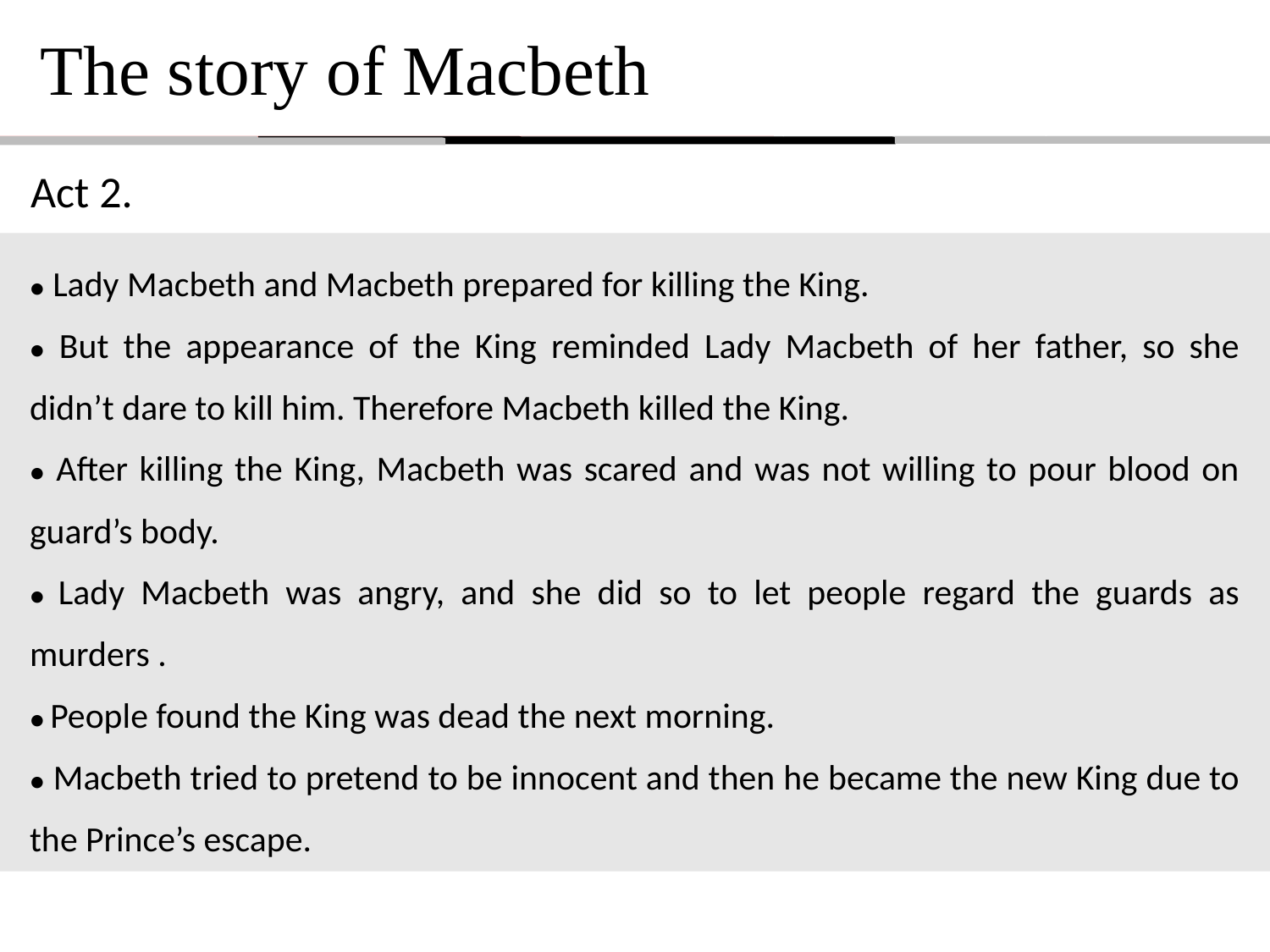

The story of Macbeth

Act 2.

● Lady Macbeth and Macbeth prepared for killing the King.
● But the appearance of the King reminded Lady Macbeth of her father, so she didn’t dare to kill him. Therefore Macbeth killed the King.
● After killing the King, Macbeth was scared and was not willing to pour blood on guard’s body.
● Lady Macbeth was angry, and she did so to let people regard the guards as murders .
● People found the King was dead the next morning.
● Macbeth tried to pretend to be innocent and then he became the new King due to the Prince’s escape.